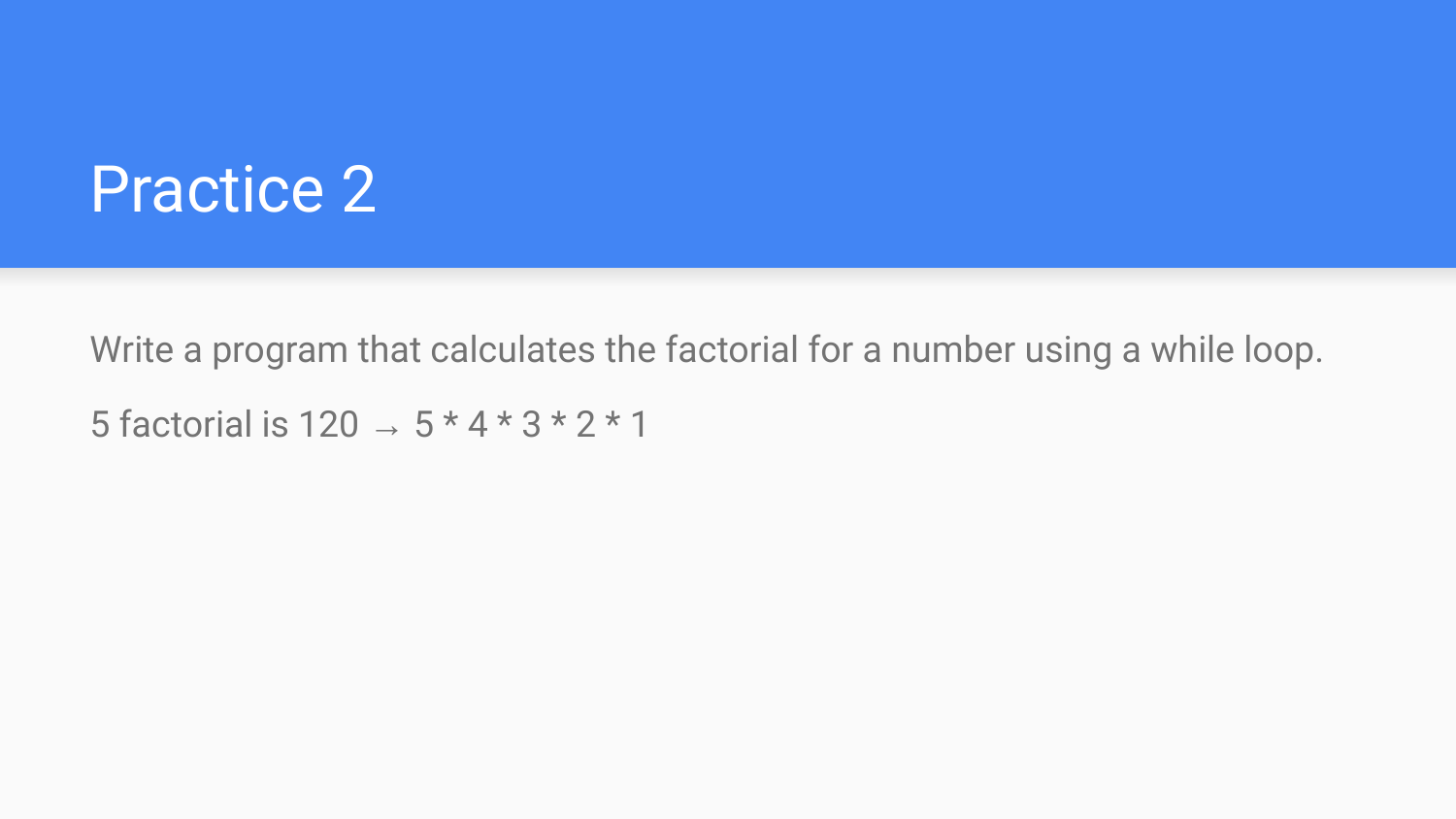

# Practice 2
Write a program that calculates the factorial for a number using a while loop.
5 factorial is 120 → 5 * 4 * 3 * 2 * 1